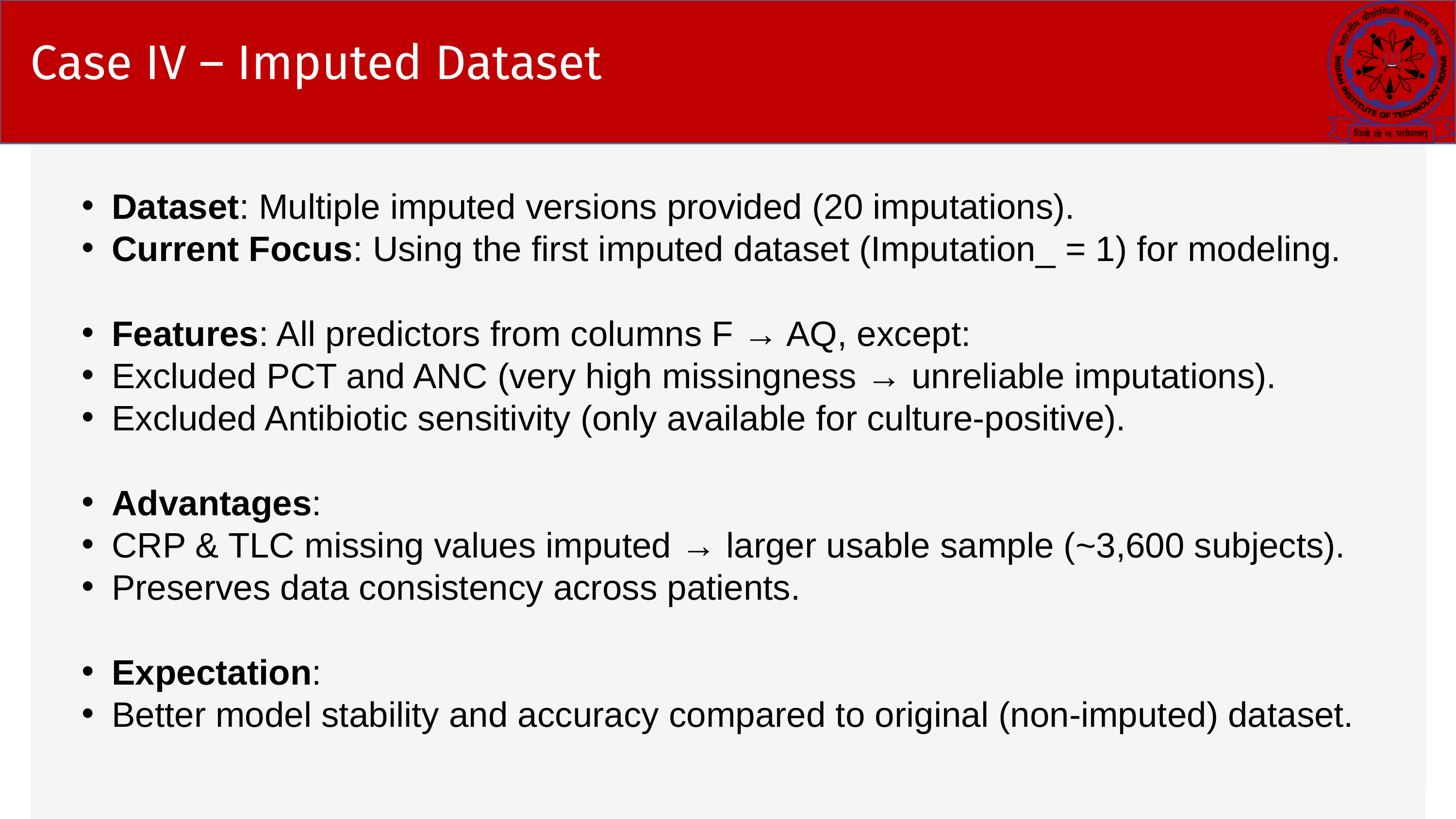

Case IV – Imputed Dataset

Dataset: Multiple imputed versions provided (20 imputations).
Current Focus: Using the first imputed dataset (Imputation_ = 1) for modeling.

Features: All predictors from columns F → AQ, except:
Excluded PCT and ANC (very high missingness → unreliable imputations).
Excluded Antibiotic sensitivity (only available for culture-positive).

Advantages:
CRP & TLC missing values imputed → larger usable sample (~3,600 subjects).
Preserves data consistency across patients.

Expectation:
Better model stability and accuracy compared to original (non-imputed) dataset.